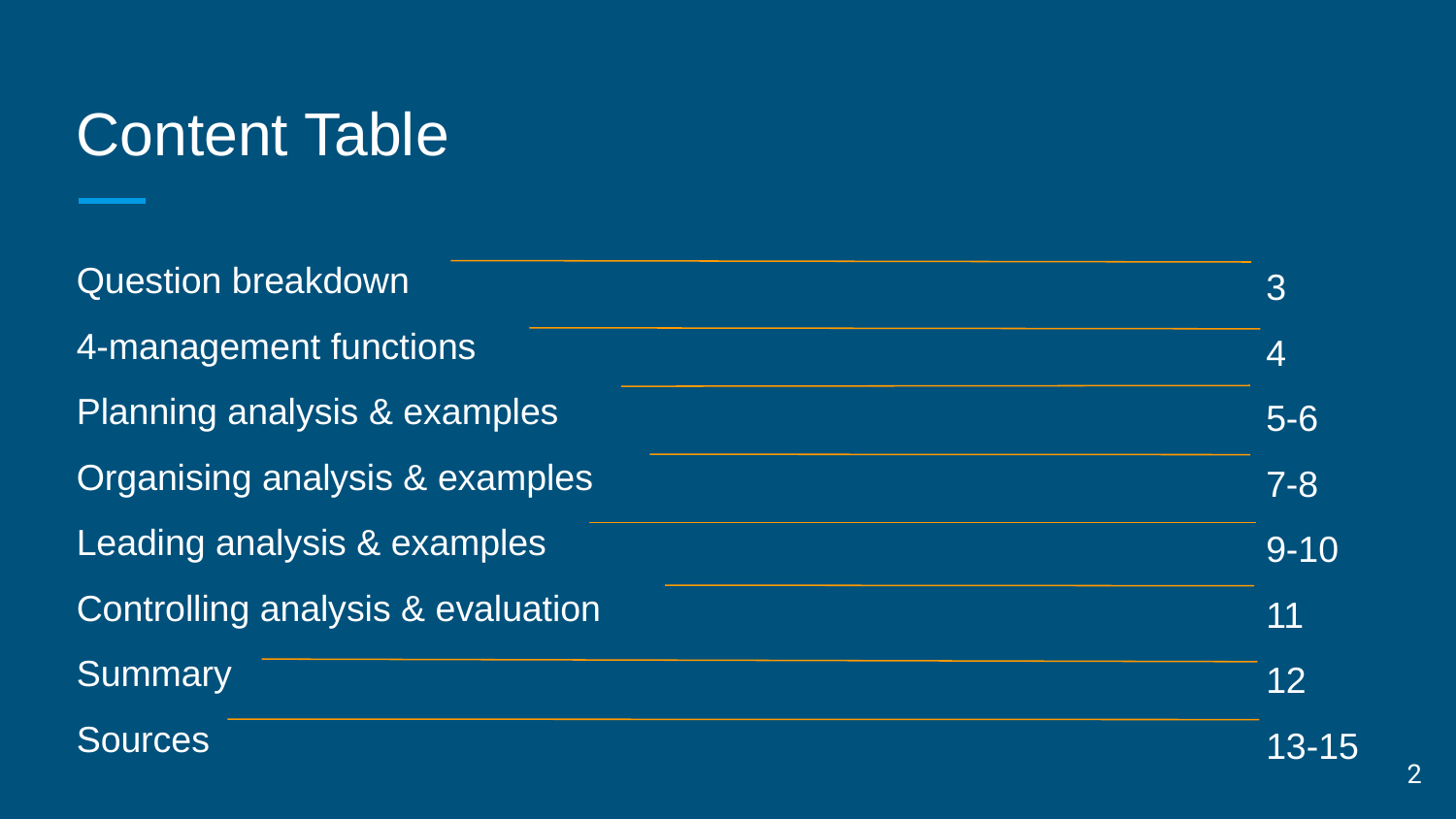

# Content Table
Question breakdown
4-management functions
Planning analysis & examples
Organising analysis & examples
Leading analysis & examples
Controlling analysis & evaluation
Summary
Sources
3
4
5-6
7-8
9-10
11
12
13-15
2